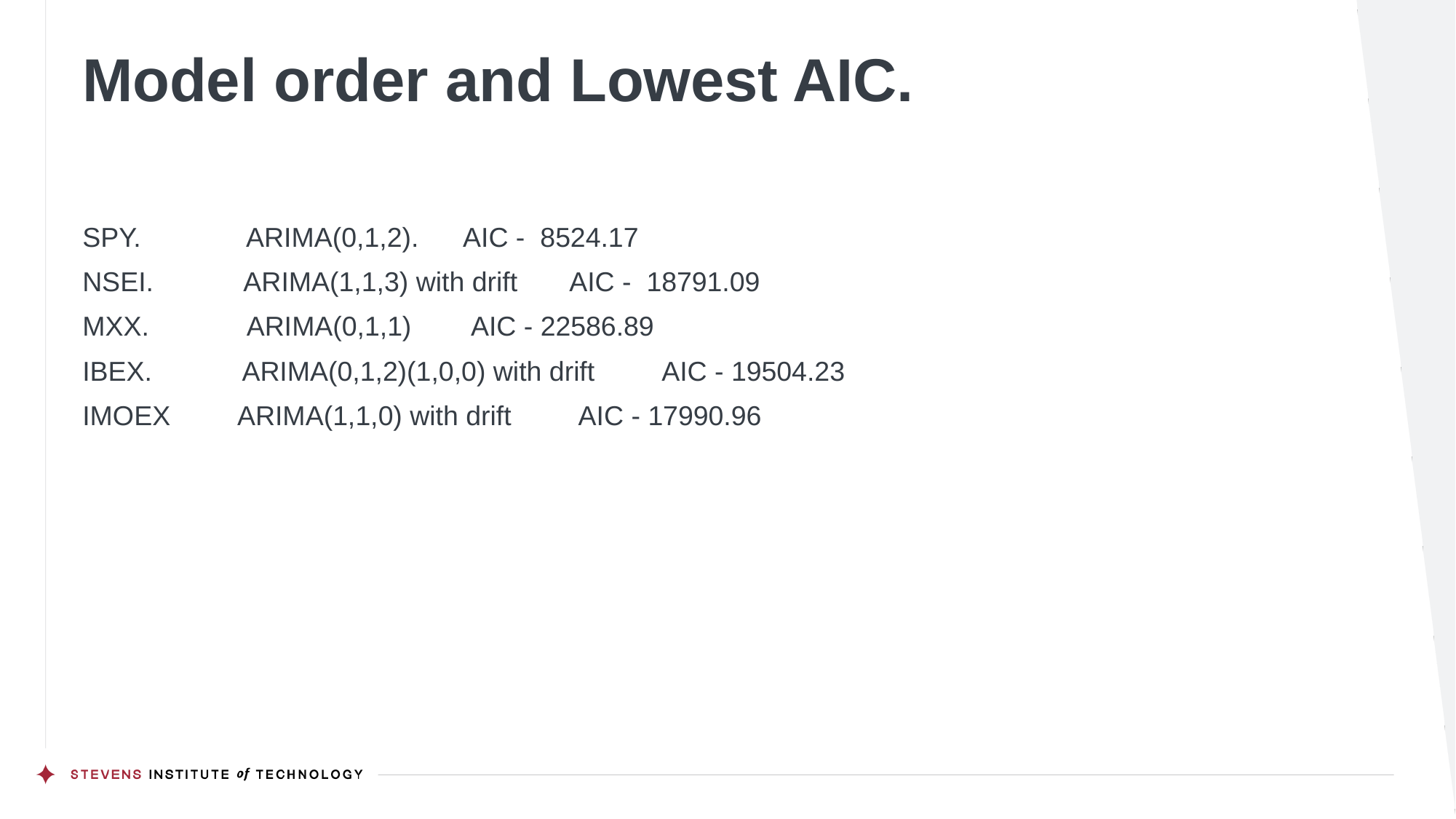

# Model order and Lowest AIC.
SPY.              ARIMA(0,1,2).      AIC -  8524.17
NSEI.            ARIMA(1,1,3) with drift       AIC -  18791.09
MXX.             ARIMA(0,1,1)        AIC - 22586.89
IBEX.            ARIMA(0,1,2)(1,0,0) with drift         AIC - 19504.23
IMOEX         ARIMA(1,1,0) with drift         AIC - 17990.96